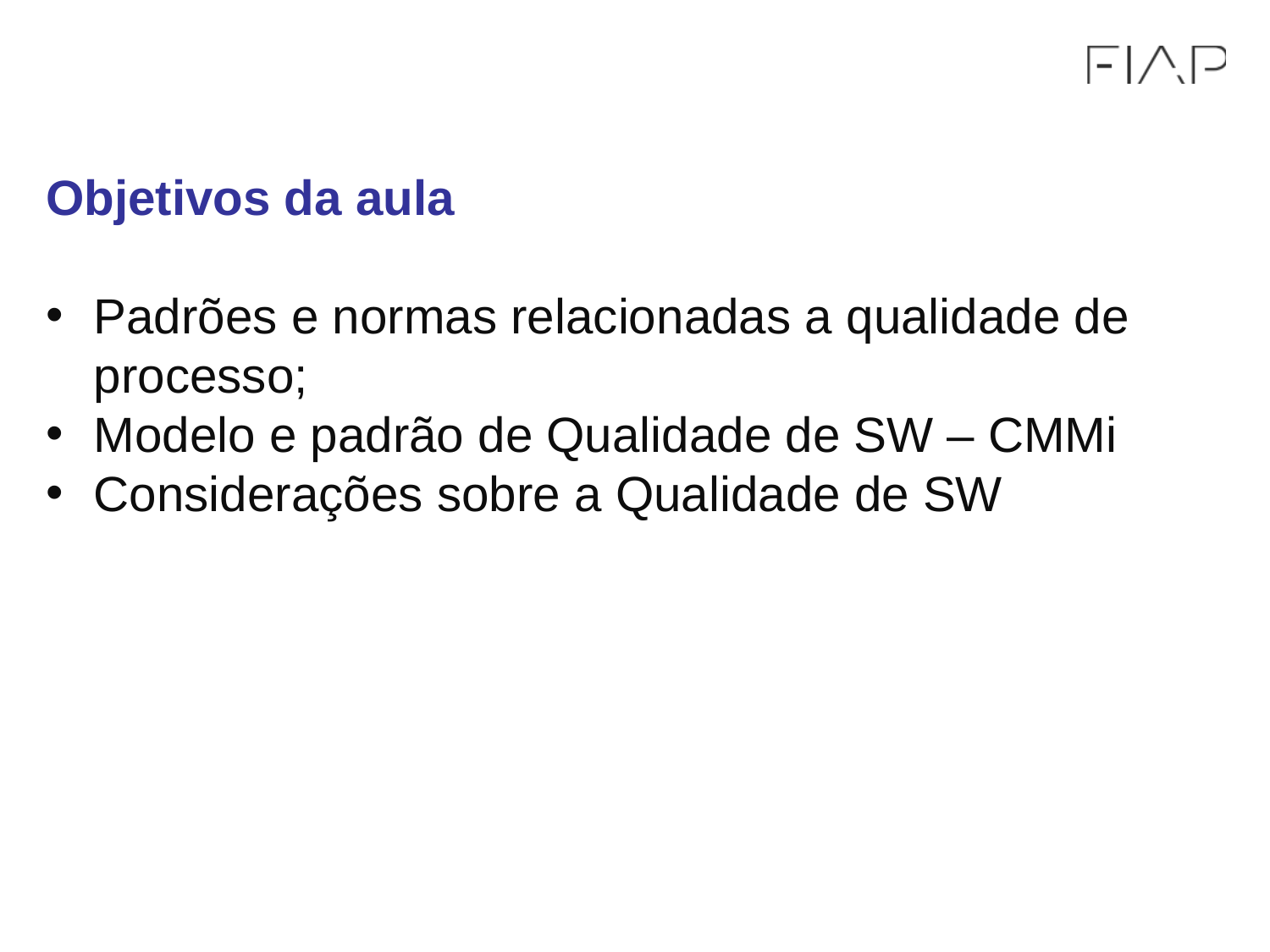

Objetivos da aula

Padrões e normas relacionadas a qualidade de processo;
Modelo e padrão de Qualidade de SW – CMMi
Considerações sobre a Qualidade de SW

2